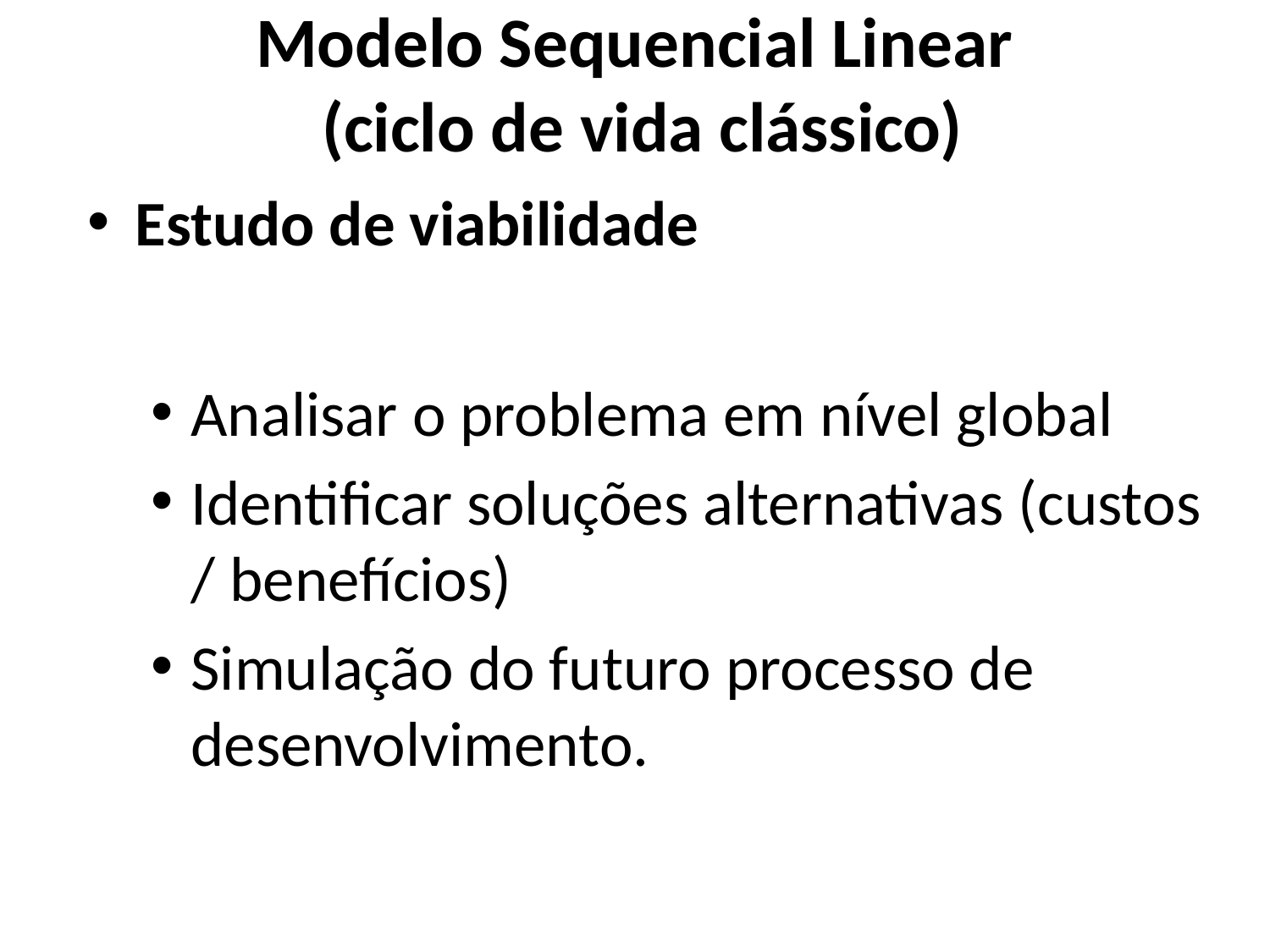

Modelo Sequencial Linear
(ciclo de vida clássico)
Estudo de viabilidade

Analisar o problema em nível global
Identificar soluções alternativas (custos / benefícios)
Simulação do futuro processo de desenvolvimento.
27